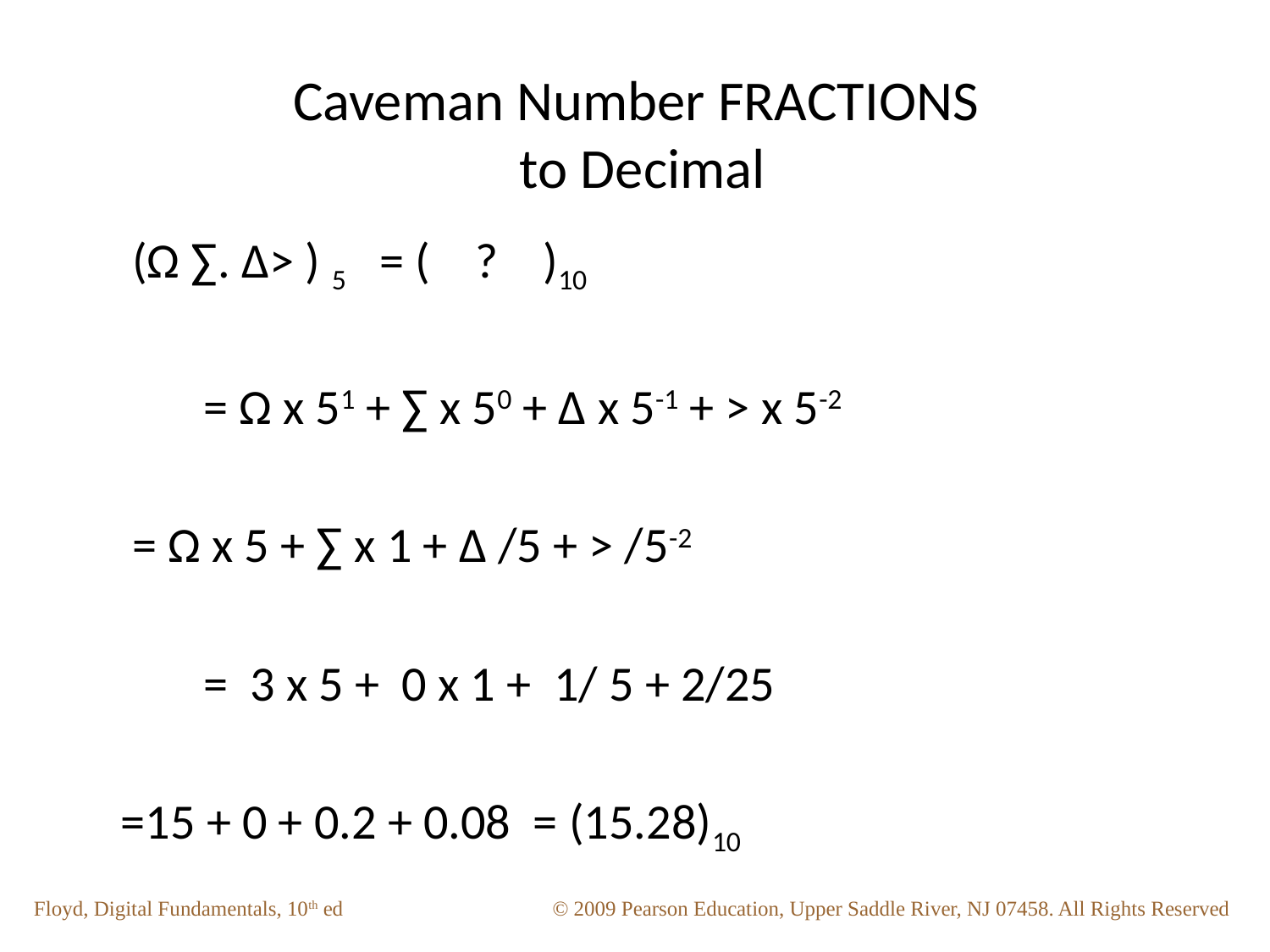

# Caveman Number FRACTIONS to Decimal
     (Ω ∑. ∆> ) 5   = (    ?    )10

	= Ω x 51 + ∑ x 50 + ∆ x 5-1 + > x 5-2

     = Ω x 5 + ∑ x 1 + ∆ /5 + > /5-2

	=  3 x 5 +  0 x 1 +  1/ 5 + 2/25

    =15 + 0 + 0.2 + 0.08  = (15.28)10